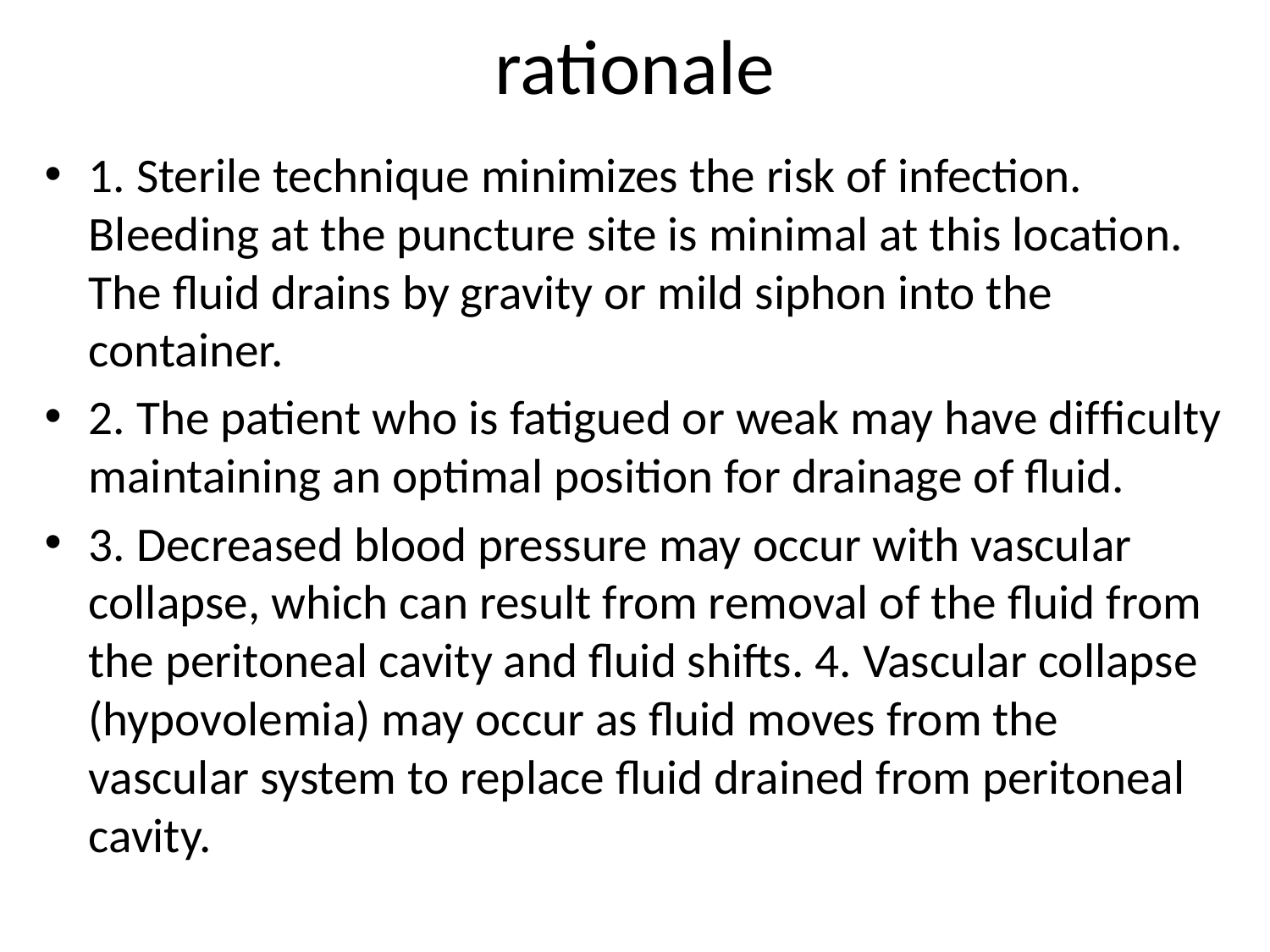

# rationale
1. Sterile technique minimizes the risk of infection. Bleeding at the puncture site is minimal at this location. The ﬂuid drains by gravity or mild siphon into the container.
2. The patient who is fatigued or weak may have difﬁculty maintaining an optimal position for drainage of ﬂuid.
3. Decreased blood pressure may occur with vascular collapse, which can result from removal of the ﬂuid from the peritoneal cavity and ﬂuid shifts. 4. Vascular collapse (hypovolemia) may occur as ﬂuid moves from the vascular system to replace ﬂuid drained from peritoneal cavity.